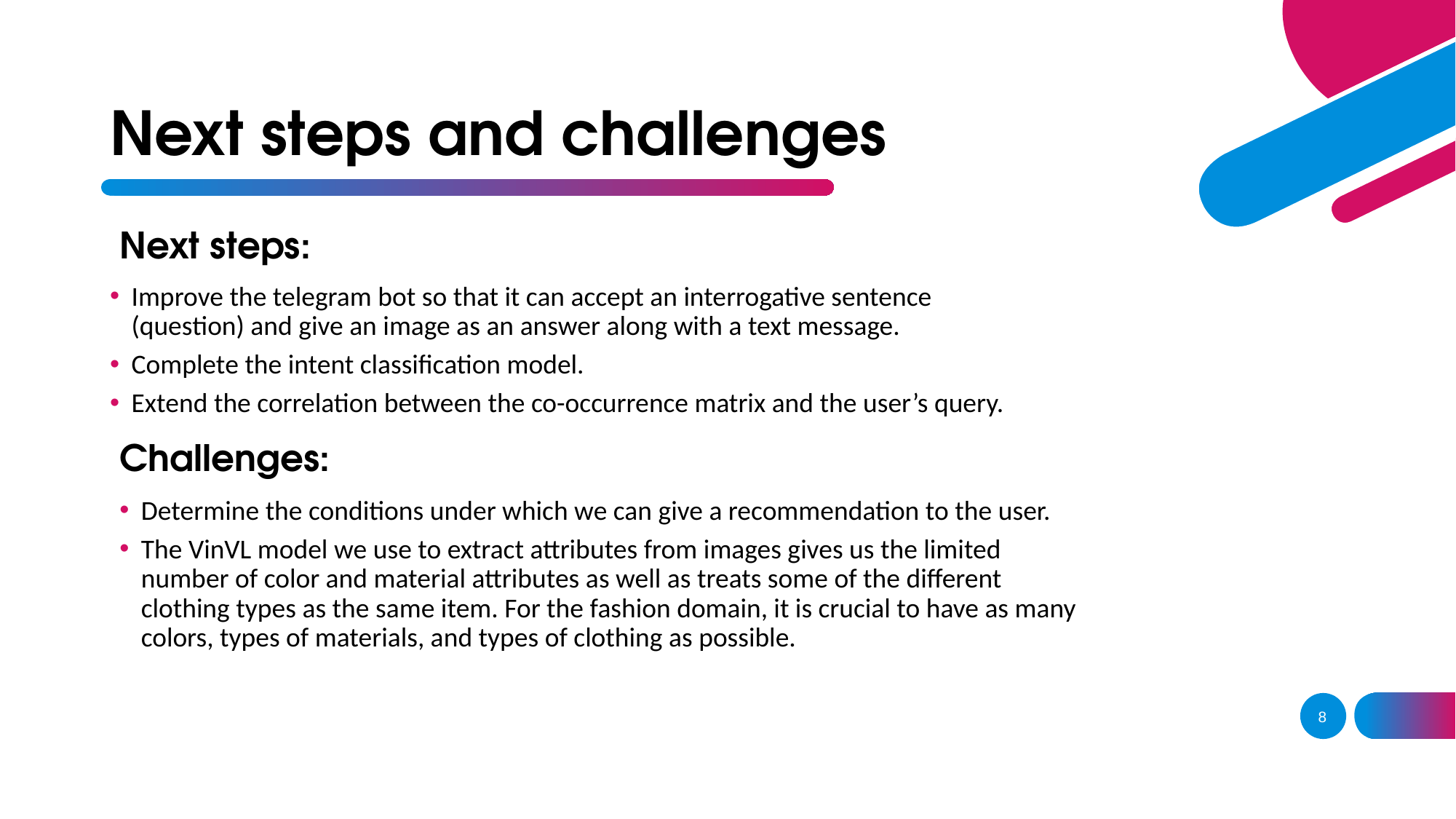

# Next steps and challenges
Next steps:
Improve the telegram bot so that it can accept an interrogative sentence (question) and give an image as an answer along with a text message.
Complete the intent classification model.
Extend the correlation between the co-occurrence matrix and the user’s query.
Challenges:
Determine the conditions under which we can give a recommendation to the user.
The VinVL model we use to extract attributes from images gives us the limited number of color and material attributes as well as treats some of the different clothing types as the same item. For the fashion domain, it is crucial to have as many colors, types of materials, and types of clothing as possible.
8